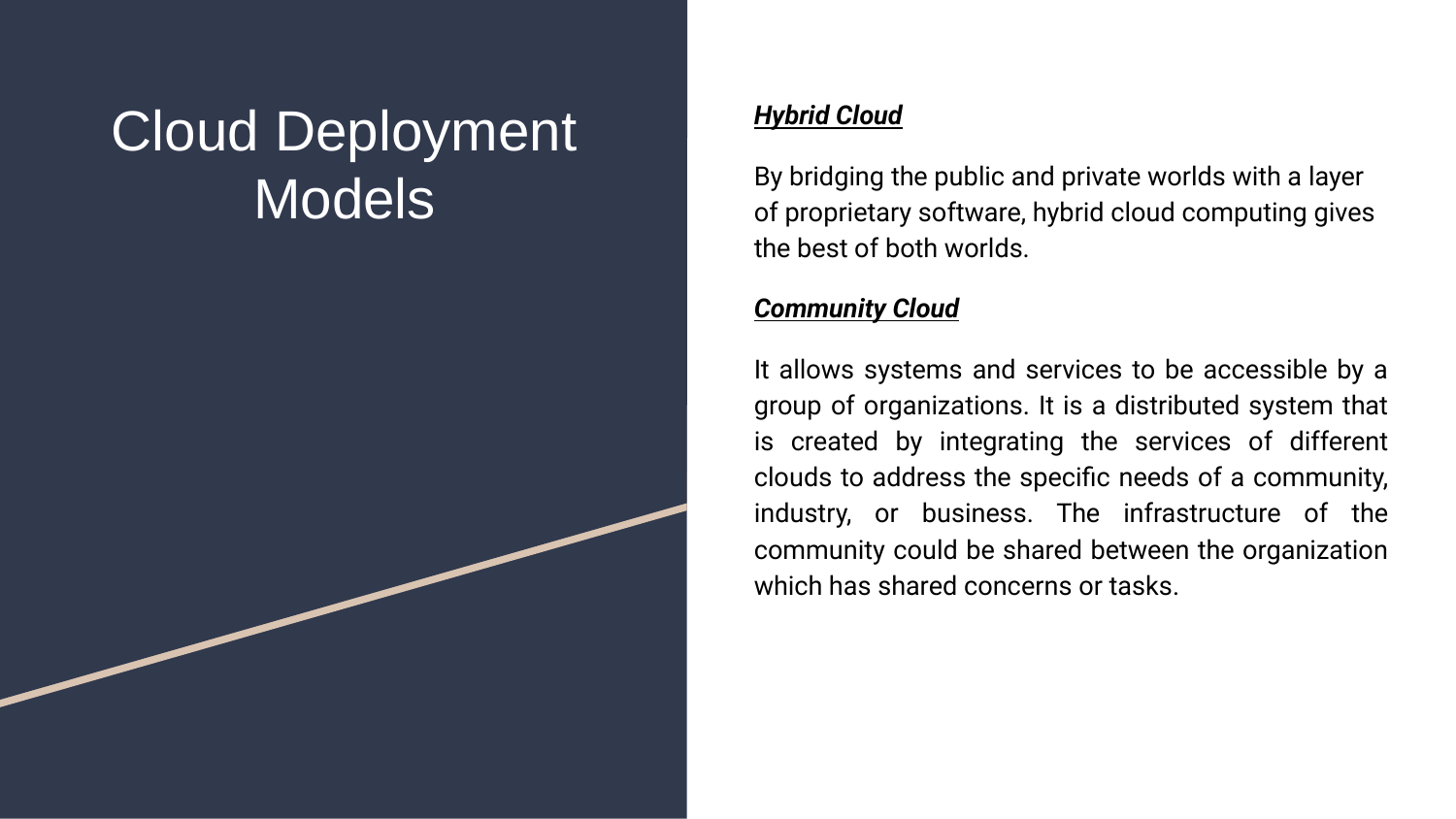

# Cloud Deployment Models

Hybrid Cloud
By bridging the public and private worlds with a layer of proprietary software, hybrid cloud computing gives the best of both worlds.
Community Cloud
It allows systems and services to be accessible by a group of organizations. It is a distributed system that is created by integrating the services of different clouds to address the specific needs of a community, industry, or business. The infrastructure of the community could be shared between the organization which has shared concerns or tasks.